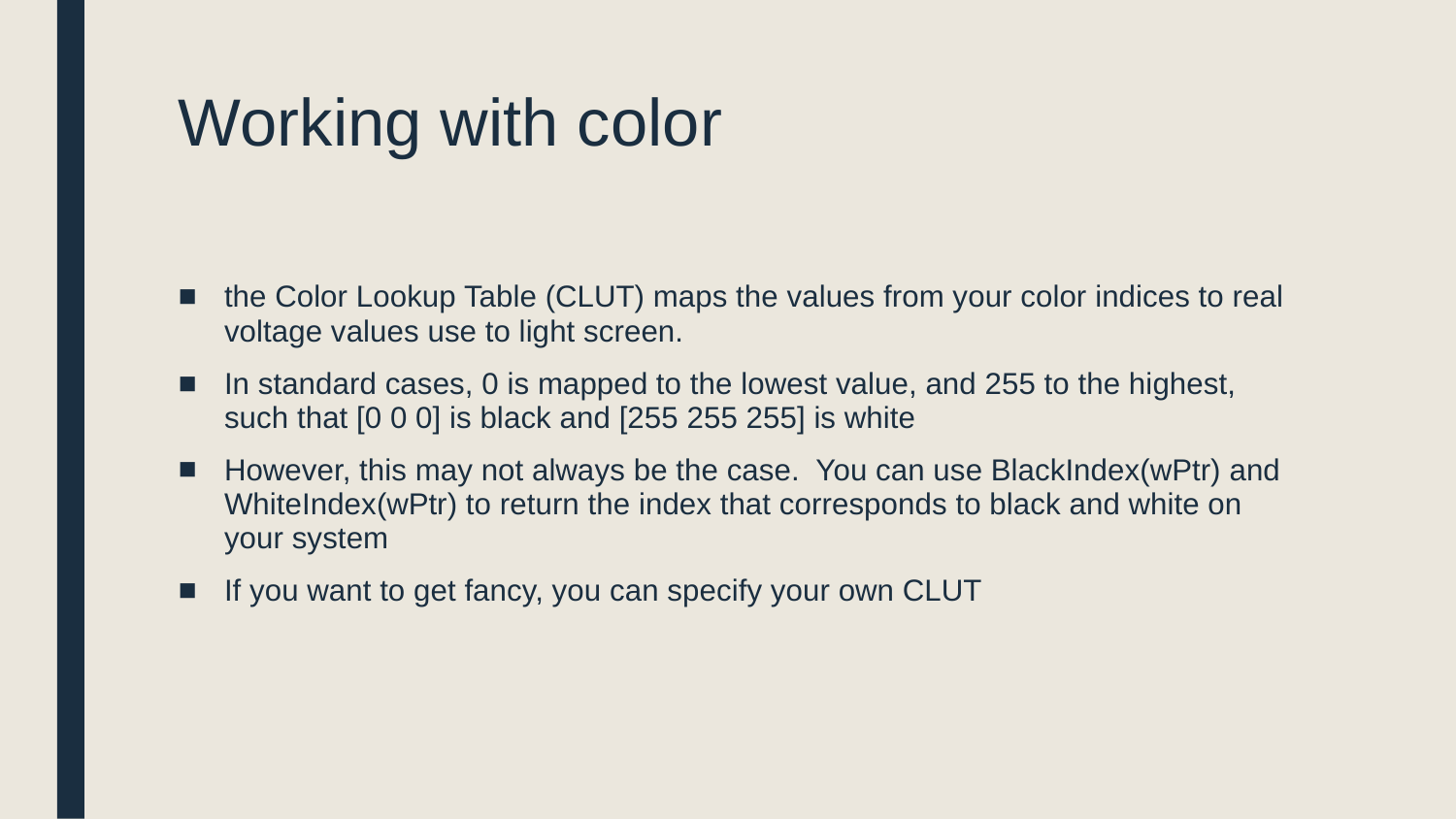

# Working with color
the Color Lookup Table (CLUT) maps the values from your color indices to real voltage values use to light screen.
In standard cases, 0 is mapped to the lowest value, and 255 to the highest, such that [0 0 0] is black and [255 255 255] is white
However, this may not always be the case.  You can use BlackIndex(wPtr) and WhiteIndex(wPtr) to return the index that corresponds to black and white on your system
If you want to get fancy, you can specify your own CLUT